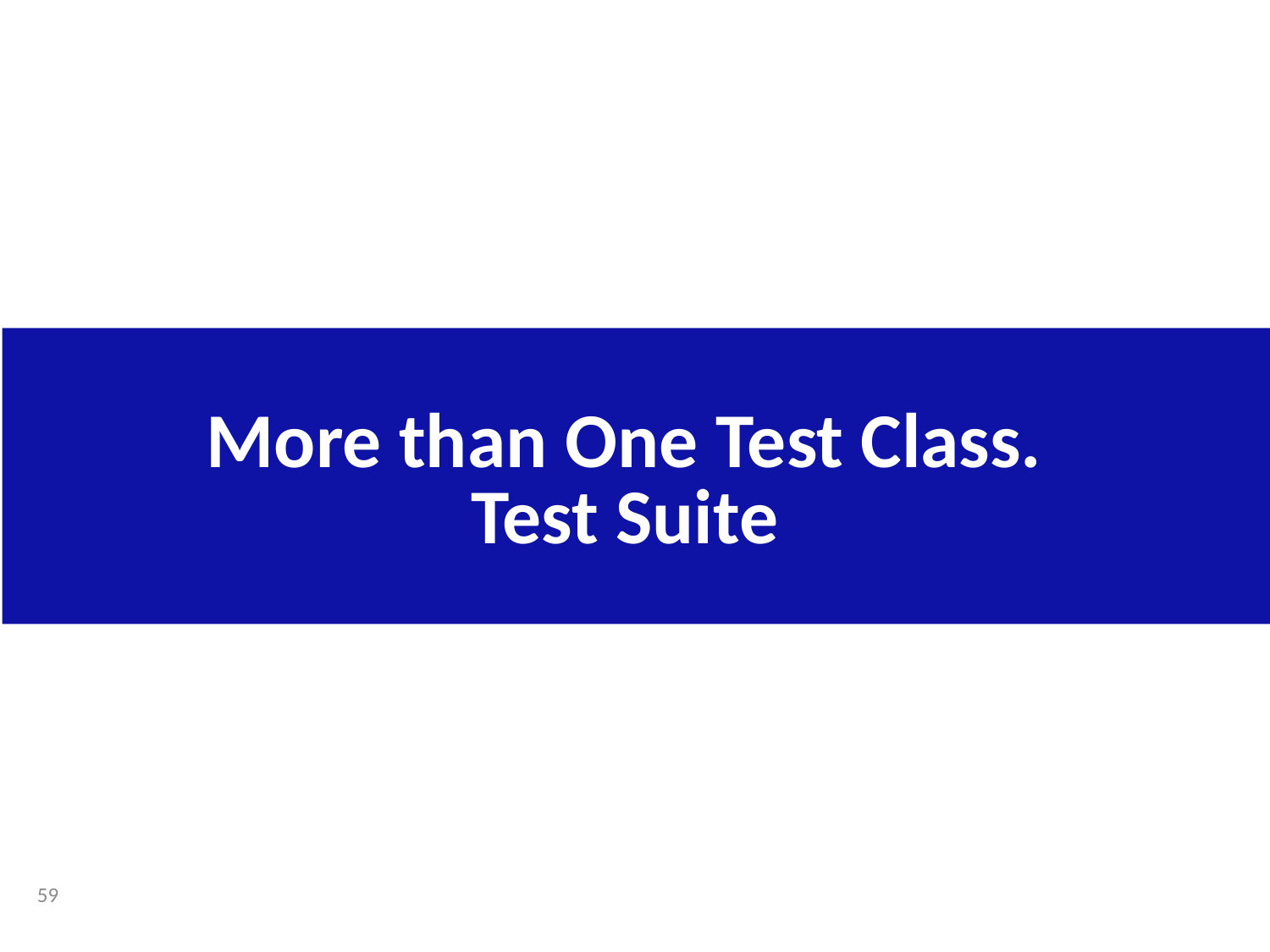

More than One Test Class.
Test Suite
59